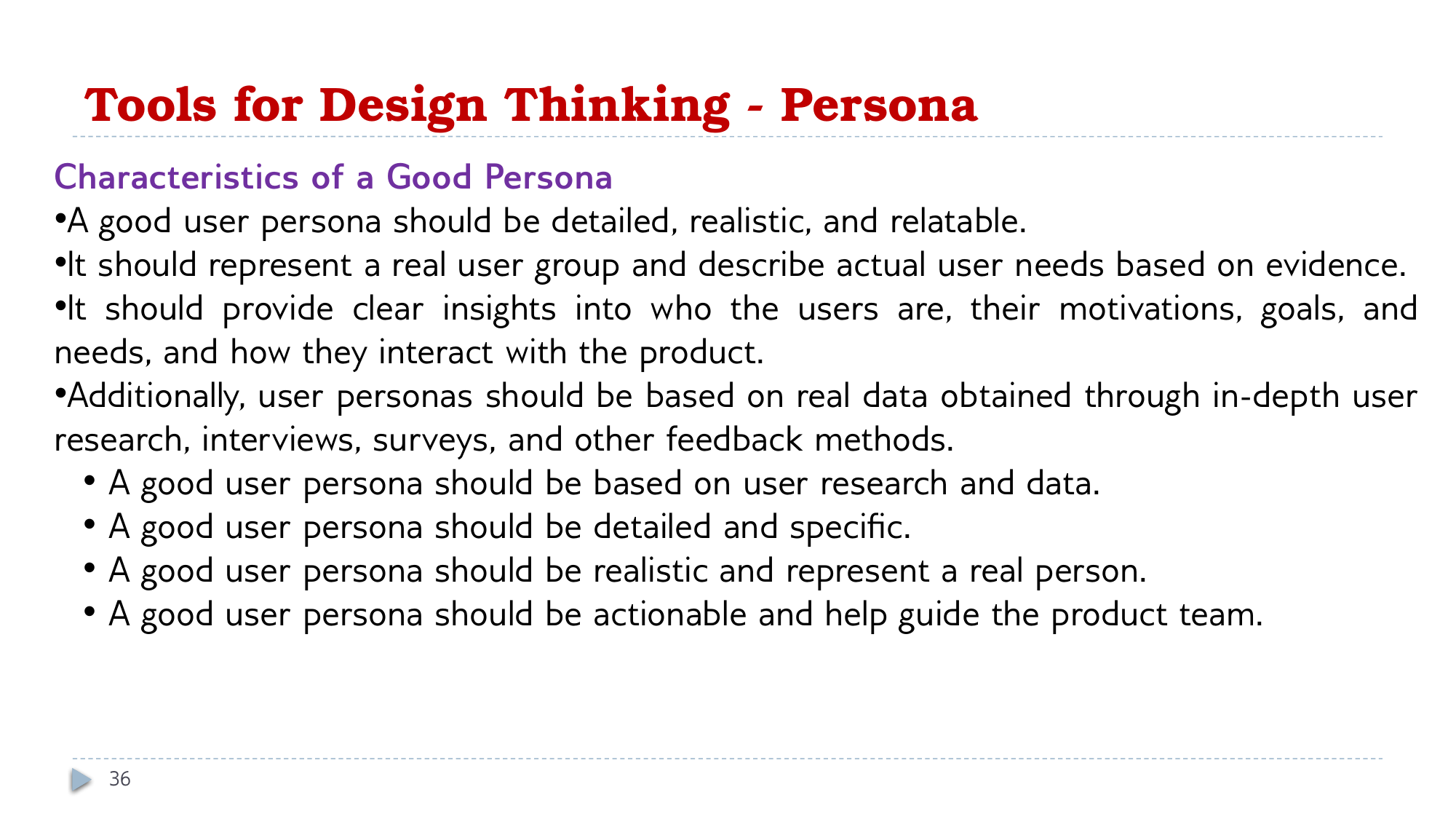

# Tools for Design Thinking - Persona
Characteristics of a Good Persona
A good user persona should be detailed, realistic, and relatable.
It should represent a real user group and describe actual user needs based on evidence.
It should provide clear insights into who the users are, their motivations, goals, and needs, and how they interact with the product.
Additionally, user personas should be based on real data obtained through in-depth user research, interviews, surveys, and other feedback methods.
A good user persona should be based on user research and data.
A good user persona should be detailed and specific.
A good user persona should be realistic and represent a real person.
A good user persona should be actionable and help guide the product team.

36